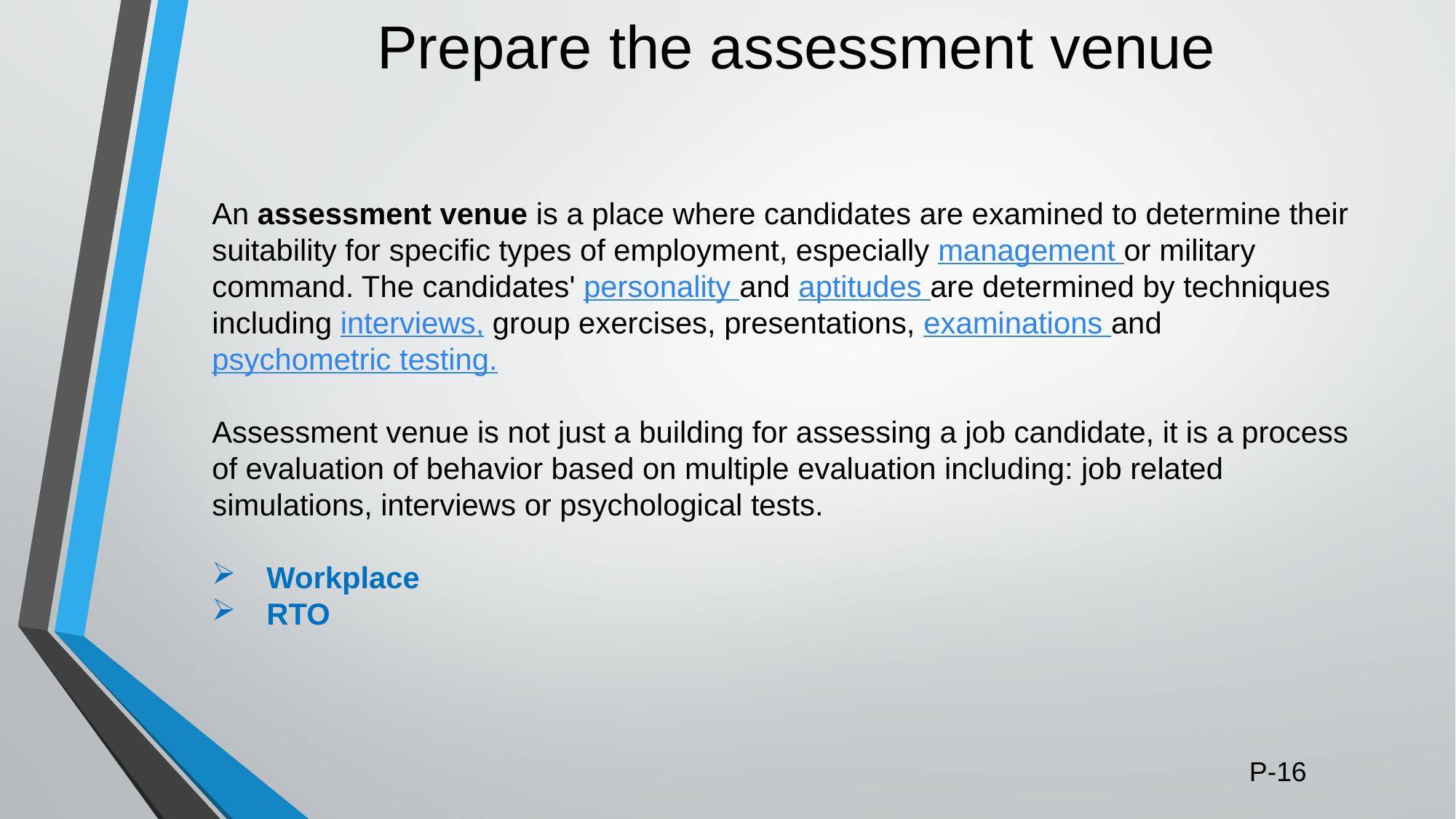

# Prepare the assessment venue
An assessment venue is a place where candidates are examined to determine their suitability for specific types of employment, especially management or military command. The candidates' personality and aptitudes are determined by techniques including interviews, group exercises, presentations, examinations and psychometric testing.

Assessment venue is not just a building for assessing a job candidate, it is a process of evaluation of behavior based on multiple evaluation including: job related simulations, interviews or psychological tests.

Workplace
RTO
P-16